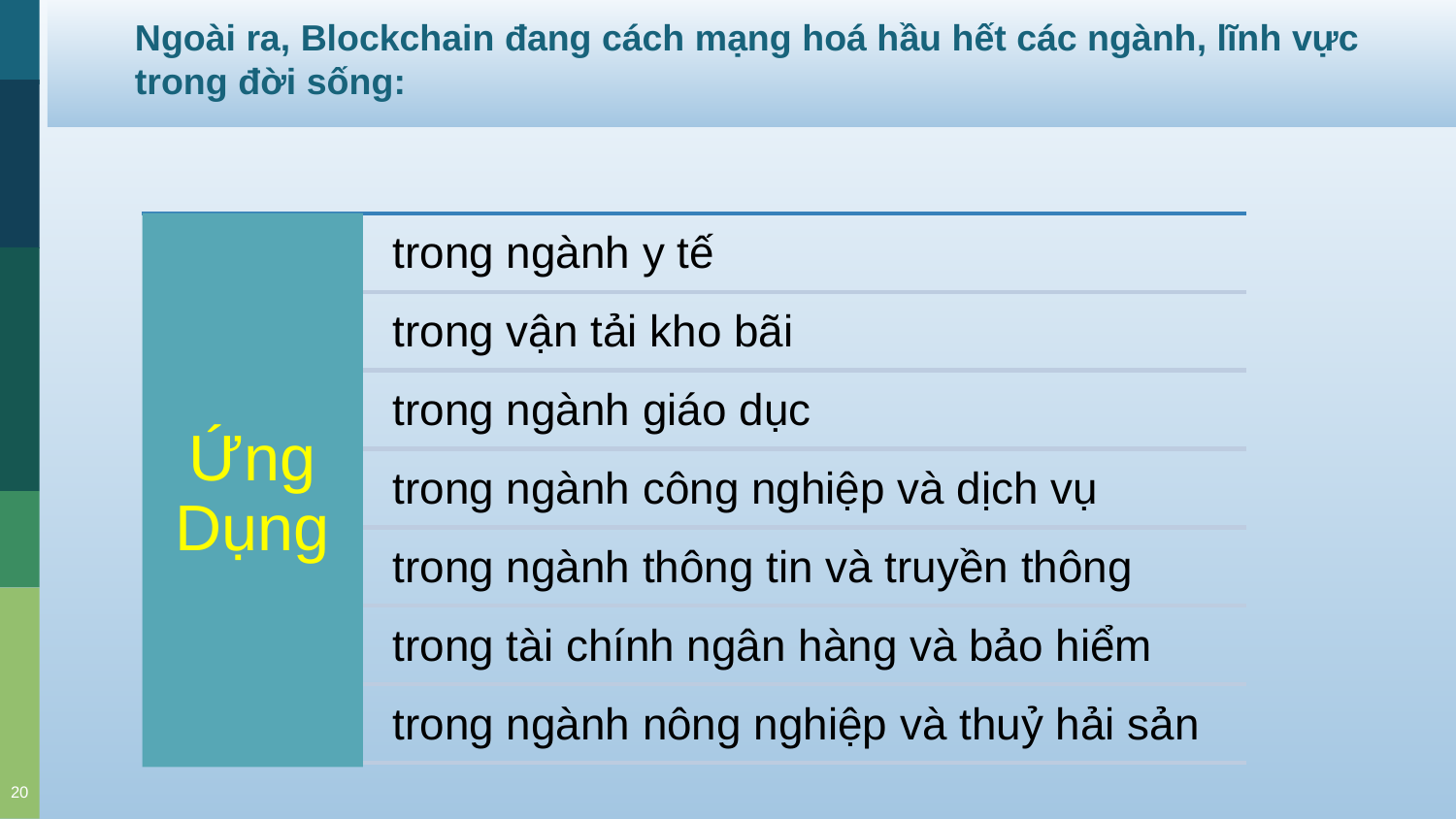

Ngoài ra, Blockchain đang cách mạng hoá hầu hết các ngành, lĩnh vực trong đời sống:

Ứng Dụng

trong ngành y tế

trong vận tải kho bãi

trong ngành giáo dục

trong ngành công nghiệp và dịch vụ

trong ngành thông tin và truyền thông

trong tài chính ngân hàng và bảo hiểm

trong ngành nông nghiệp và thuỷ hải sản
20